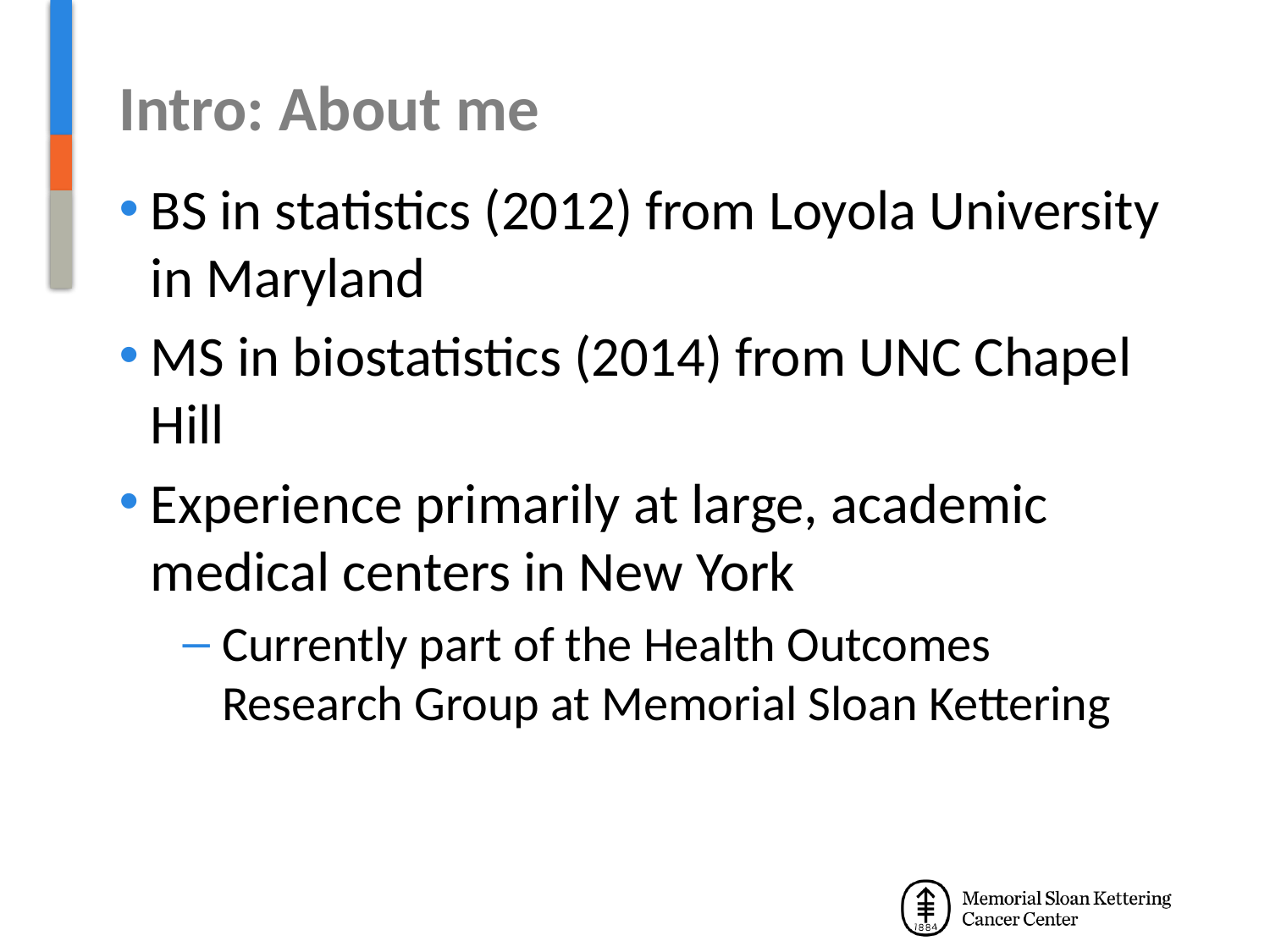

# Intro: About me
BS in statistics (2012) from Loyola University in Maryland
MS in biostatistics (2014) from UNC Chapel Hill
Experience primarily at large, academic medical centers in New York
Currently part of the Health Outcomes Research Group at Memorial Sloan Kettering